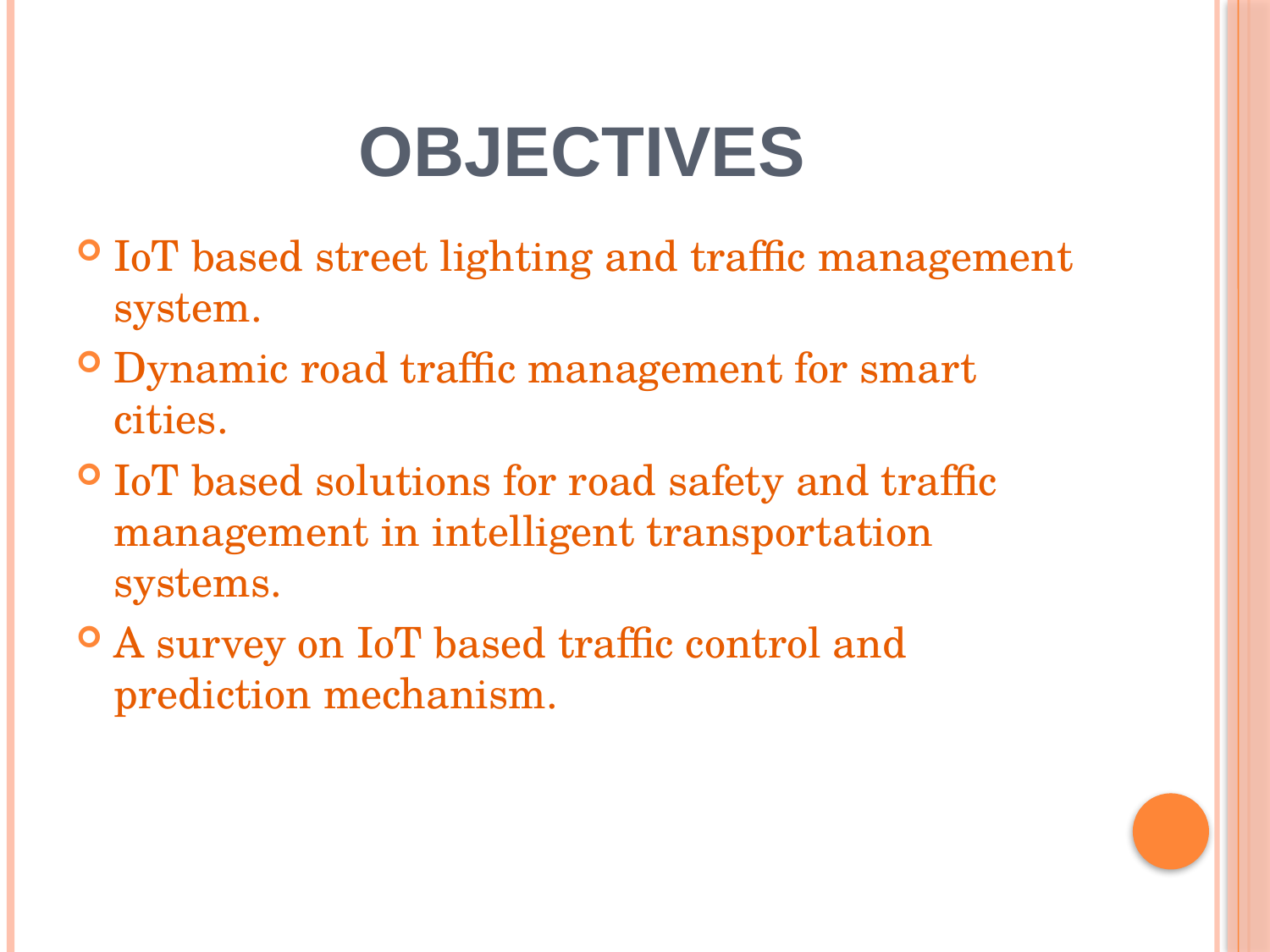

# objectives
IoT based street lighting and traffic management system.
Dynamic road traffic management for smart cities.
IoT based solutions for road safety and traffic management in intelligent transportation  systems.
A survey on IoT based traffic control and prediction mechanism.